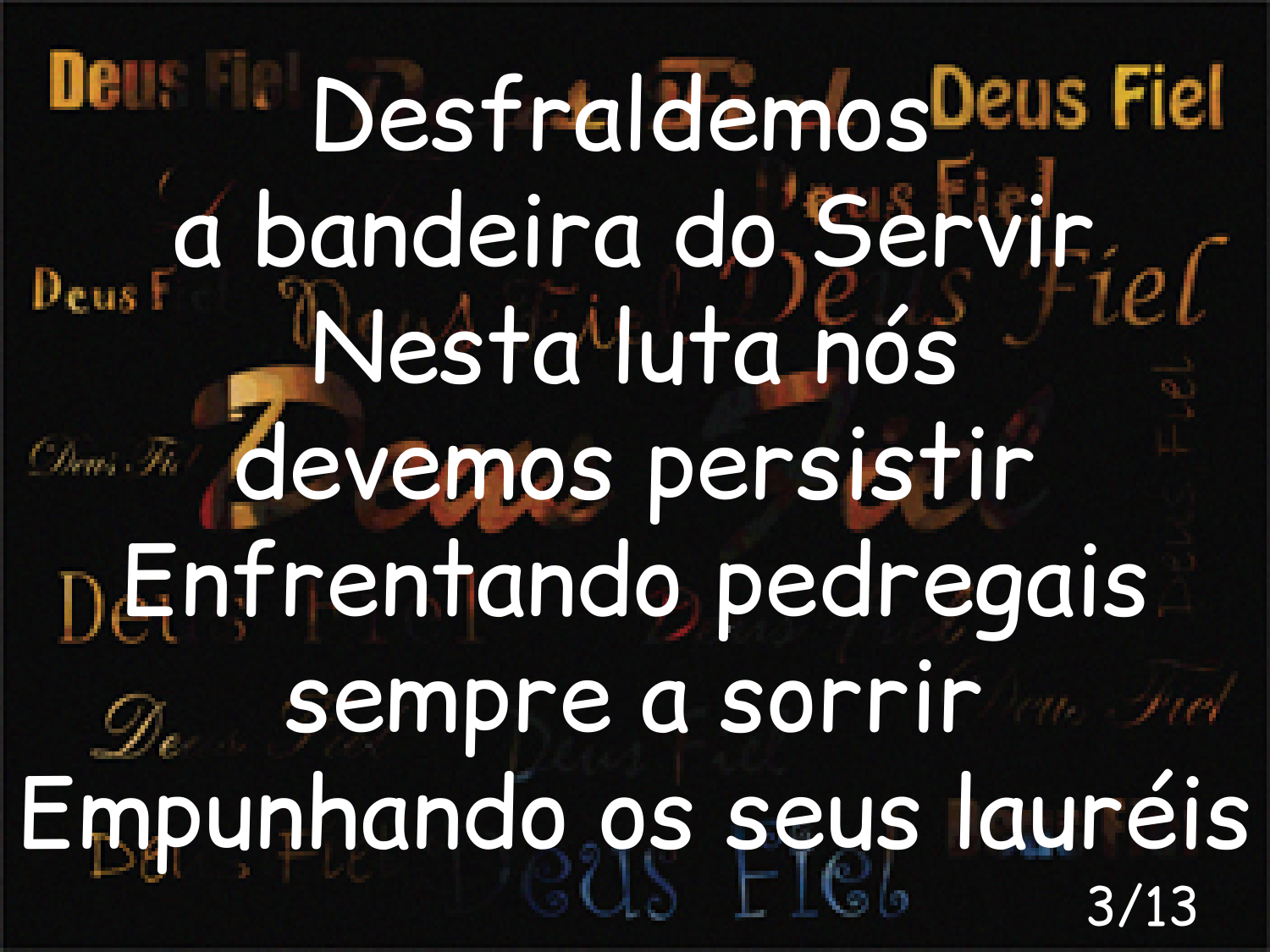

Desfraldemos
a bandeira do Servir
Nesta luta nós
devemos persistir
Enfrentando pedregais
sempre a sorrir
Empunhando os seus lauréis
3/13